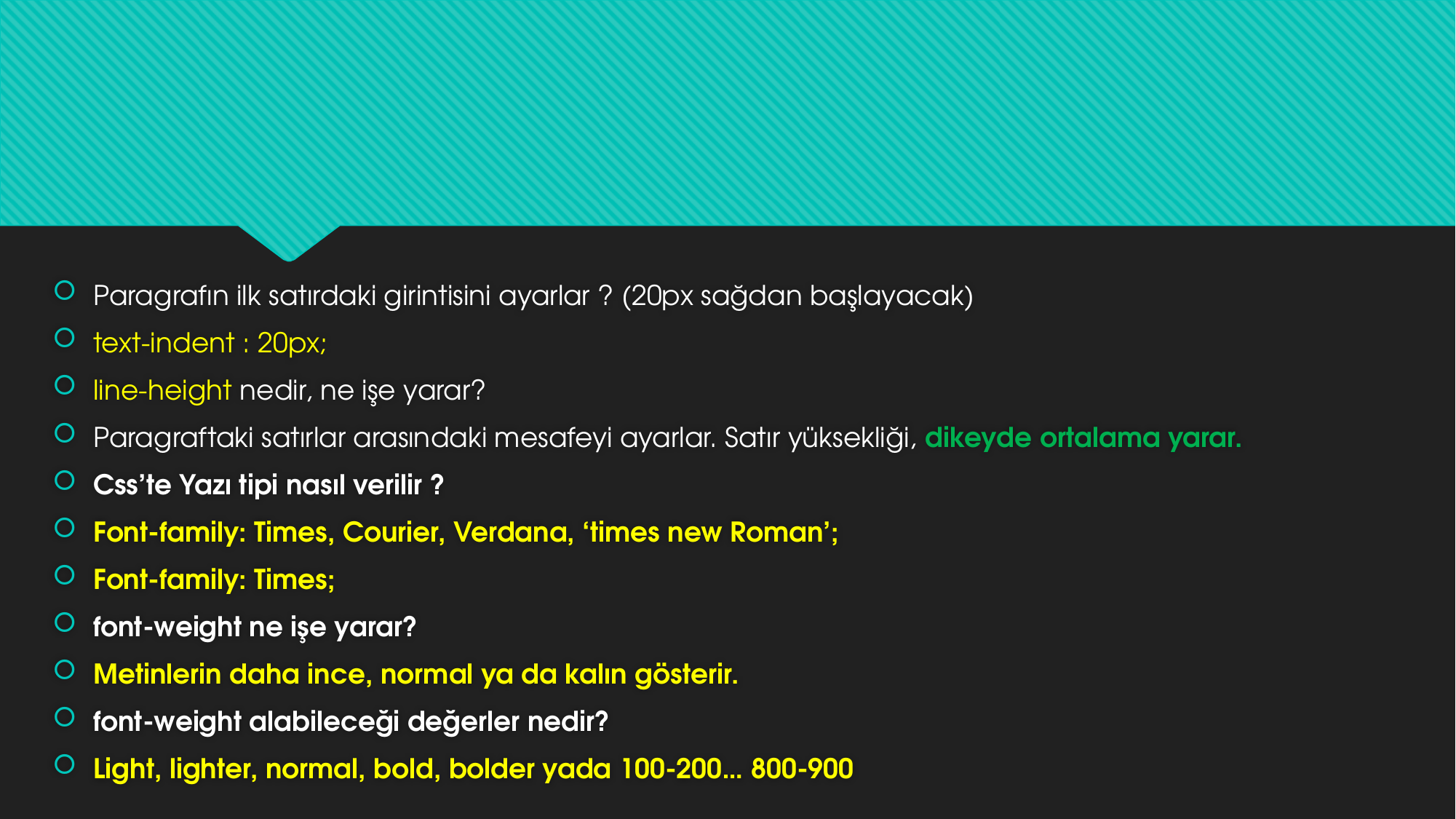

#
Paragrafın ilk satırdaki girintisini ayarlar ? (20px sağdan başlayacak)
text-indent : 20px;
line-height nedir, ne işe yarar?
Paragraftaki satırlar arasındaki mesafeyi ayarlar. Satır yüksekliği, dikeyde ortalama yarar.
Css’te Yazı tipi nasıl verilir ?
Font-family: Times, Courier, Verdana, ‘times new Roman’;
Font-family: Times;
font-weight ne işe yarar?
Metinlerin daha ince, normal ya da kalın gösterir.
font-weight alabileceği değerler nedir?
Light, lighter, normal, bold, bolder yada 100-200… 800-900